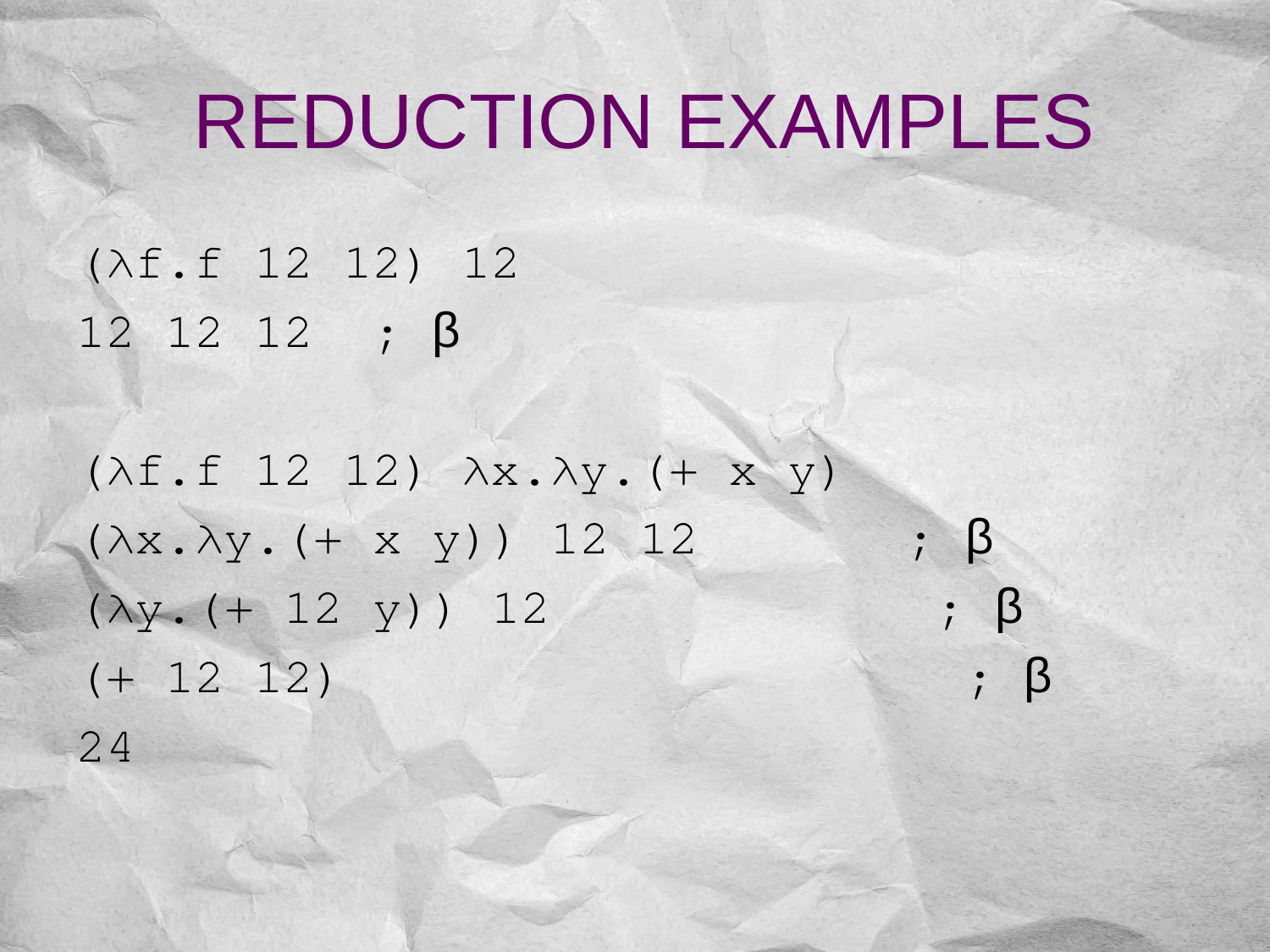

# Reduction Examples
(λf.f 12 12) 12
12 12 12  ; β

(λf.f 12 12) λx.λy.(+ x y)
(λx.λy.(+ x y)) 12 12       ; β
(λy.(+ 12 y)) 12             ; β
(+ 12 12)                     ; β
24